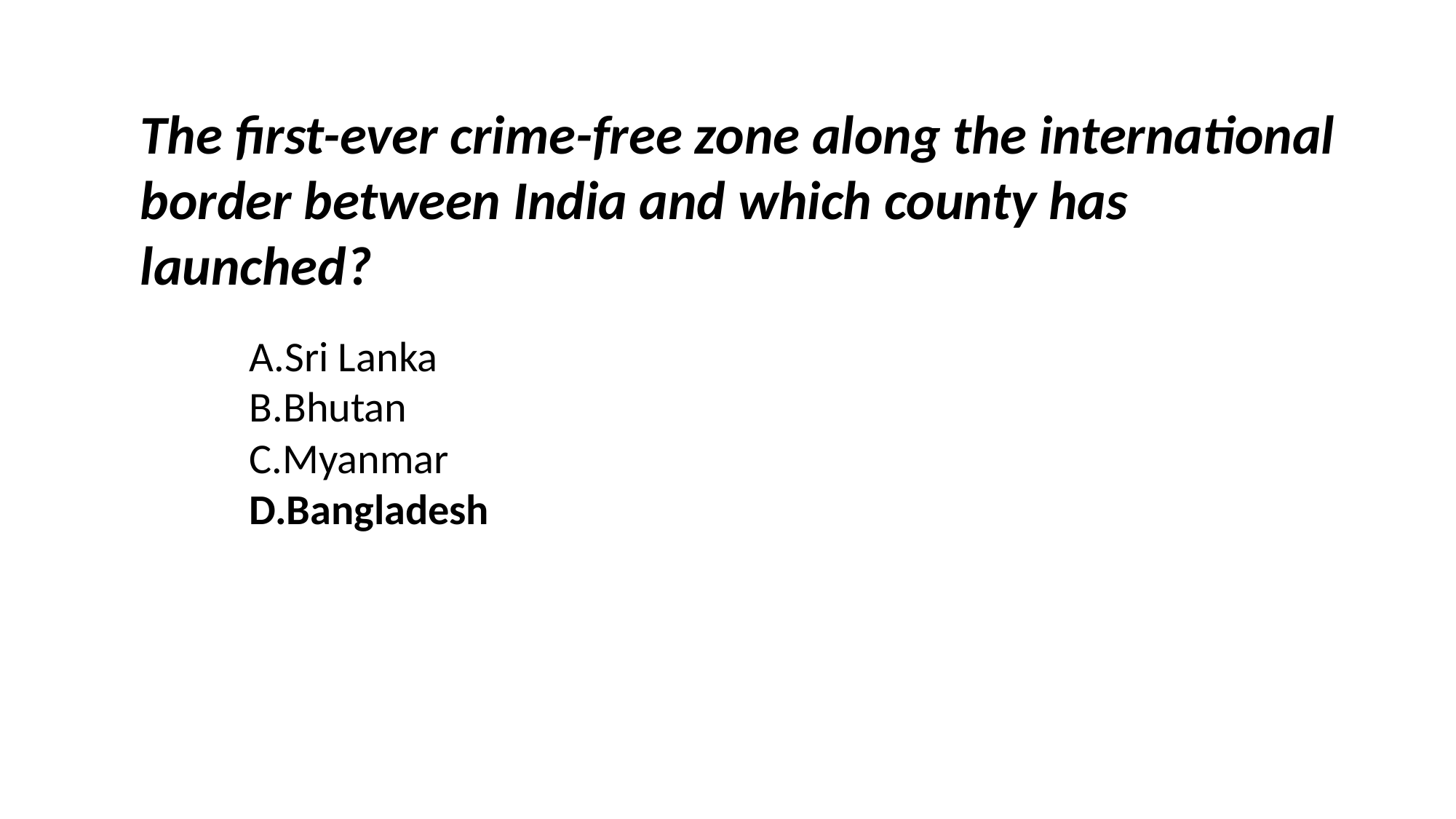

The first-ever crime-free zone along the international border between India and which county has launched?

	A.Sri Lanka
	B.Bhutan
	C.Myanmar
	D.Bangladesh